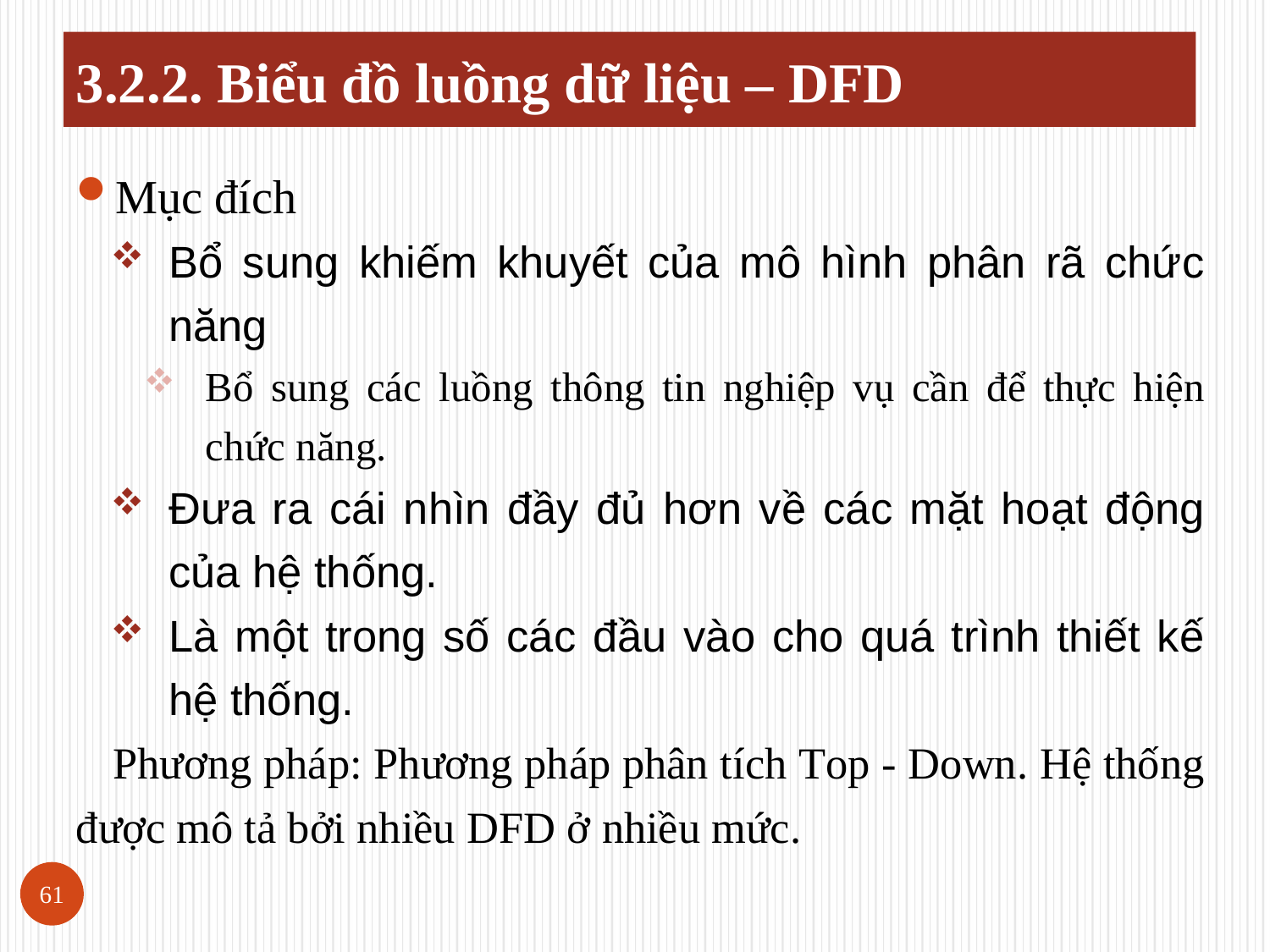

# 3.2.2. Biểu đồ luồng dữ liệu – DFD
Mục đích
Bổ sung khiếm khuyết của mô hình phân rã chức năng
Bổ sung các luồng thông tin nghiệp vụ cần để thực hiện chức năng.
Đưa ra cái nhìn đầy đủ hơn về các mặt hoạt động của hệ thống.
Là một trong số các đầu vào cho quá trình thiết kế hệ thống.
Phương pháp: Phương pháp phân tích Top - Down. Hệ thống được mô tả bởi nhiều DFD ở nhiều mức.
61